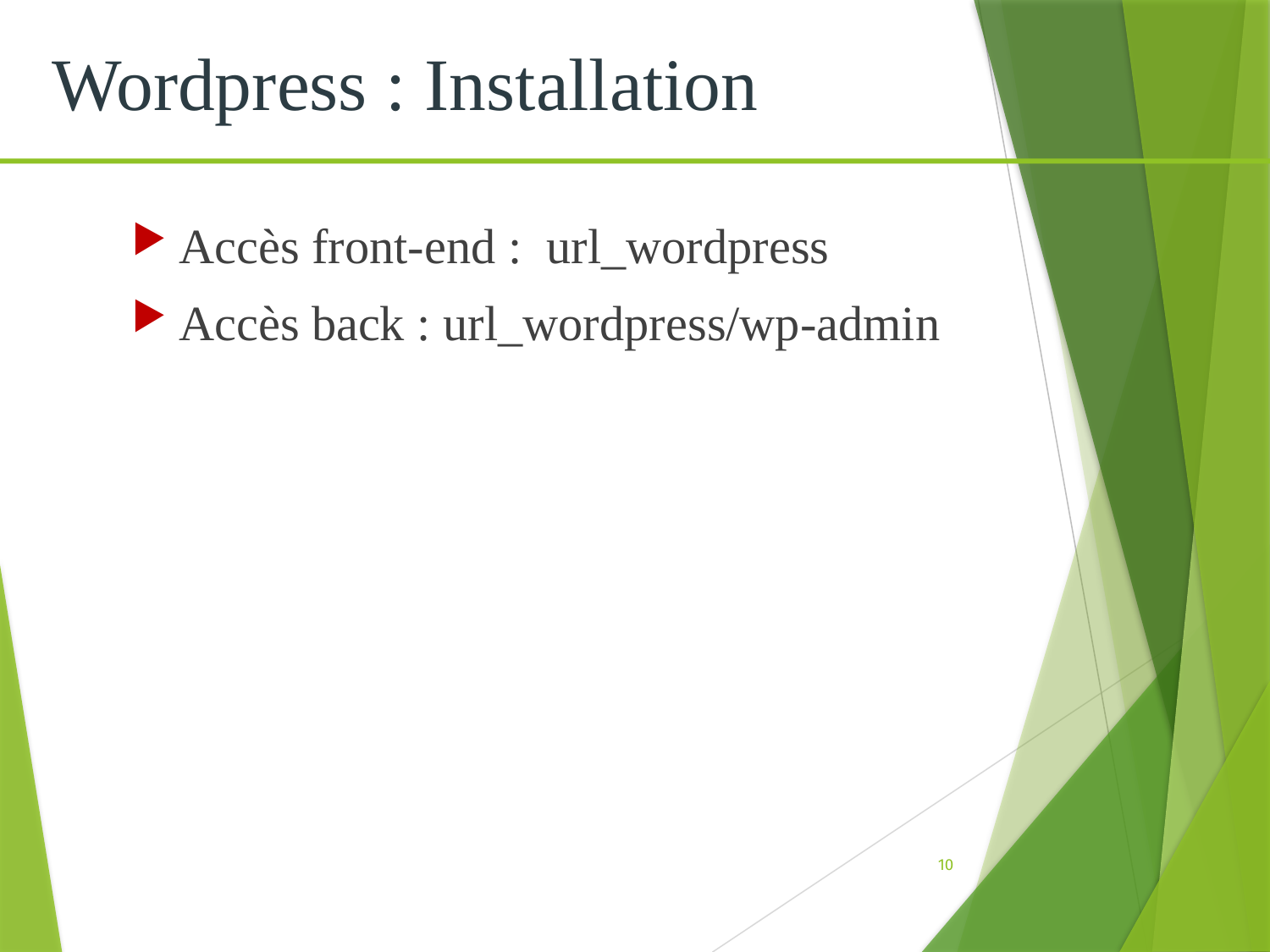

Wordpress : Installation

Accès front-end :  url_wordpress
Accès back : url_wordpress/wp-admin

10